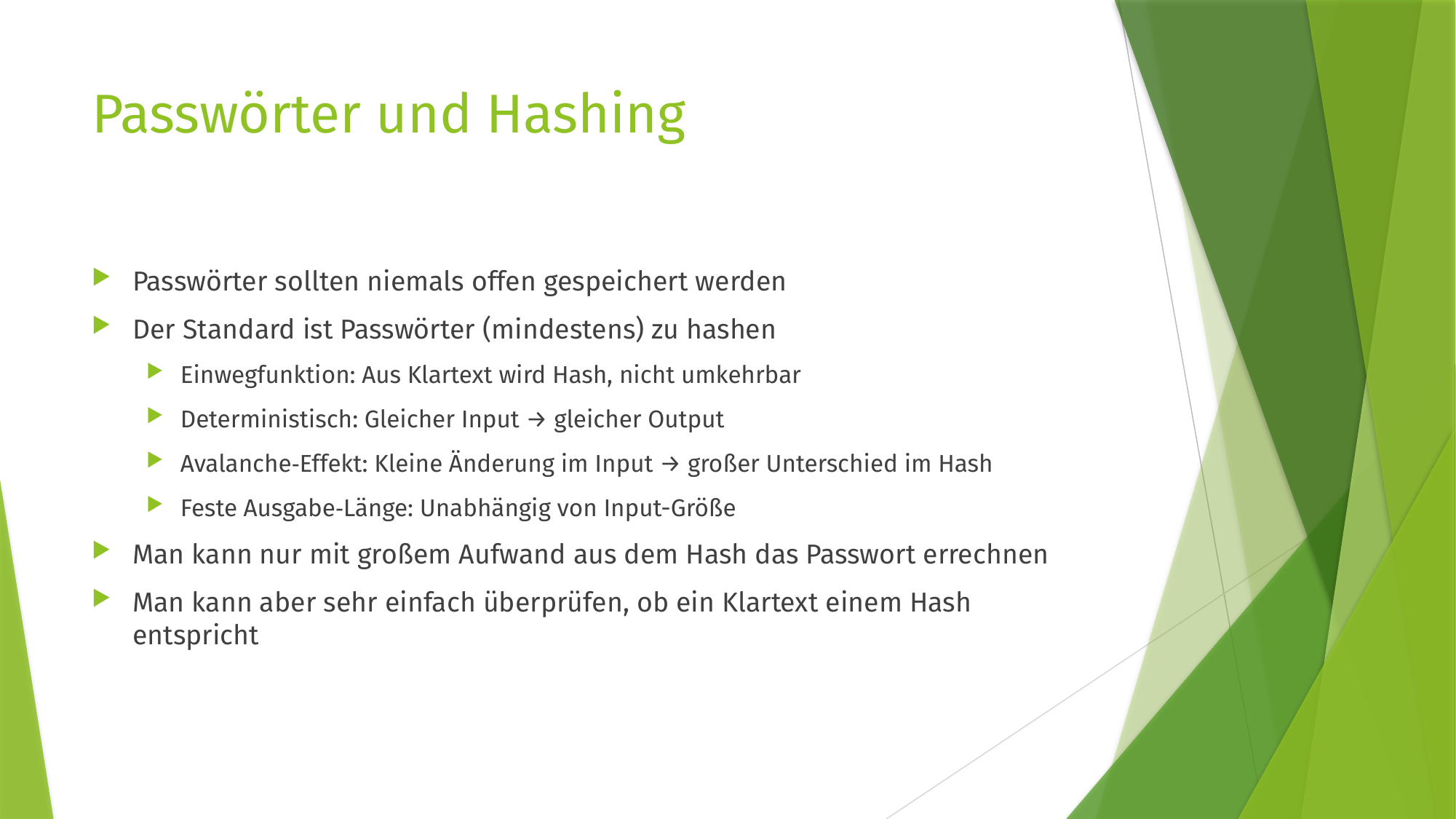

# Passwörter und Hashing
Passwörter sollten niemals offen gespeichert werden
Der Standard ist Passwörter (mindestens) zu hashen
Einwegfunktion: Aus Klartext wird Hash, nicht umkehrbar
Deterministisch: Gleicher Input → gleicher Output
Avalanche‑Effekt: Kleine Änderung im Input → großer Unterschied im Hash
Feste Ausgabe‑Länge: Unabhängig von Input-Größe
Man kann nur mit großem Aufwand aus dem Hash das Passwort errechnen
Man kann aber sehr einfach überprüfen, ob ein Klartext einem Hash entspricht